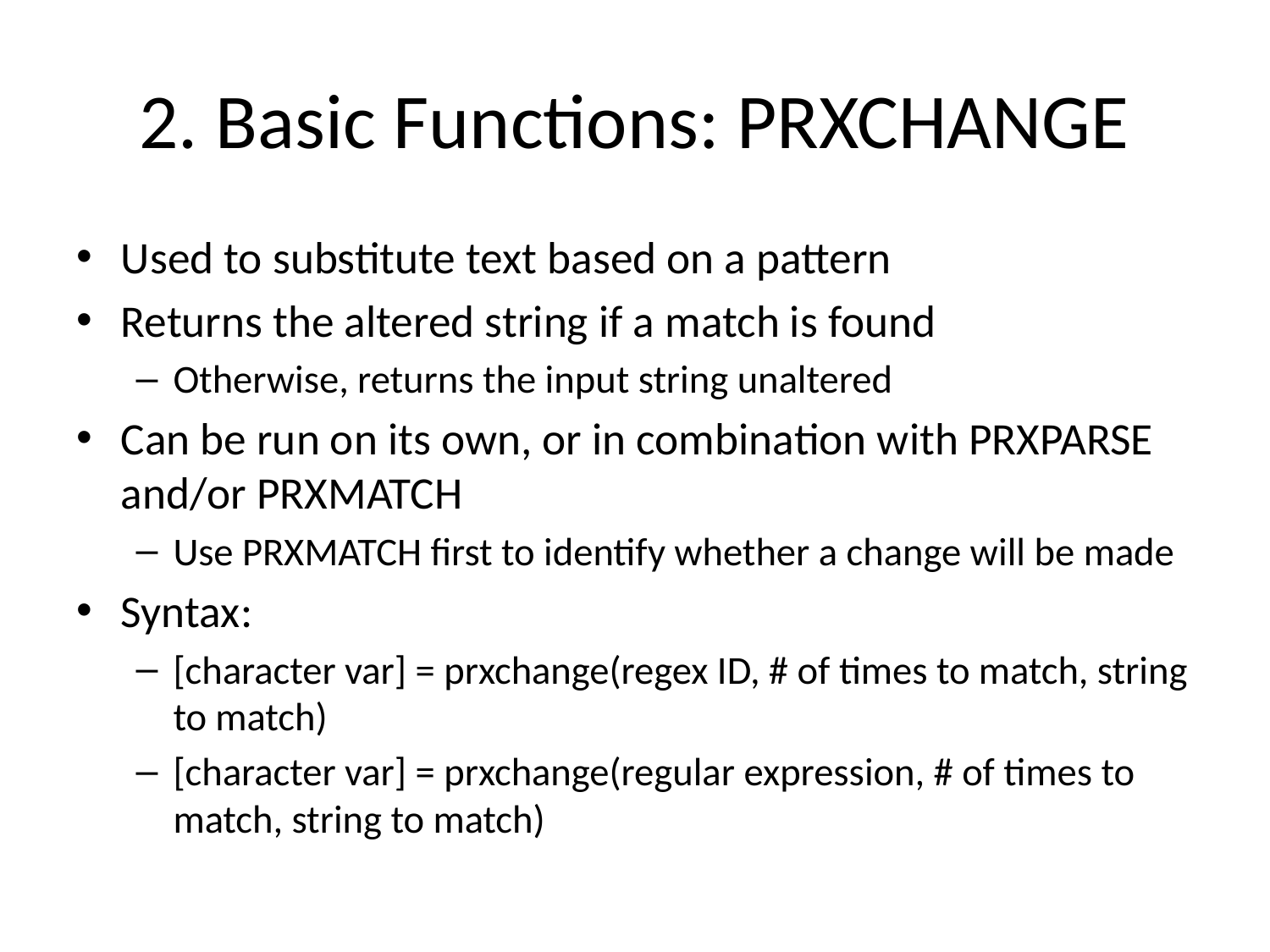

# 2. Basic Functions: PRXCHANGE
Used to substitute text based on a pattern
Returns the altered string if a match is found
Otherwise, returns the input string unaltered
Can be run on its own, or in combination with PRXPARSE and/or PRXMATCH
Use PRXMATCH first to identify whether a change will be made
Syntax:
[character var] = prxchange(regex ID, # of times to match, string to match)
[character var] = prxchange(regular expression, # of times to match, string to match)